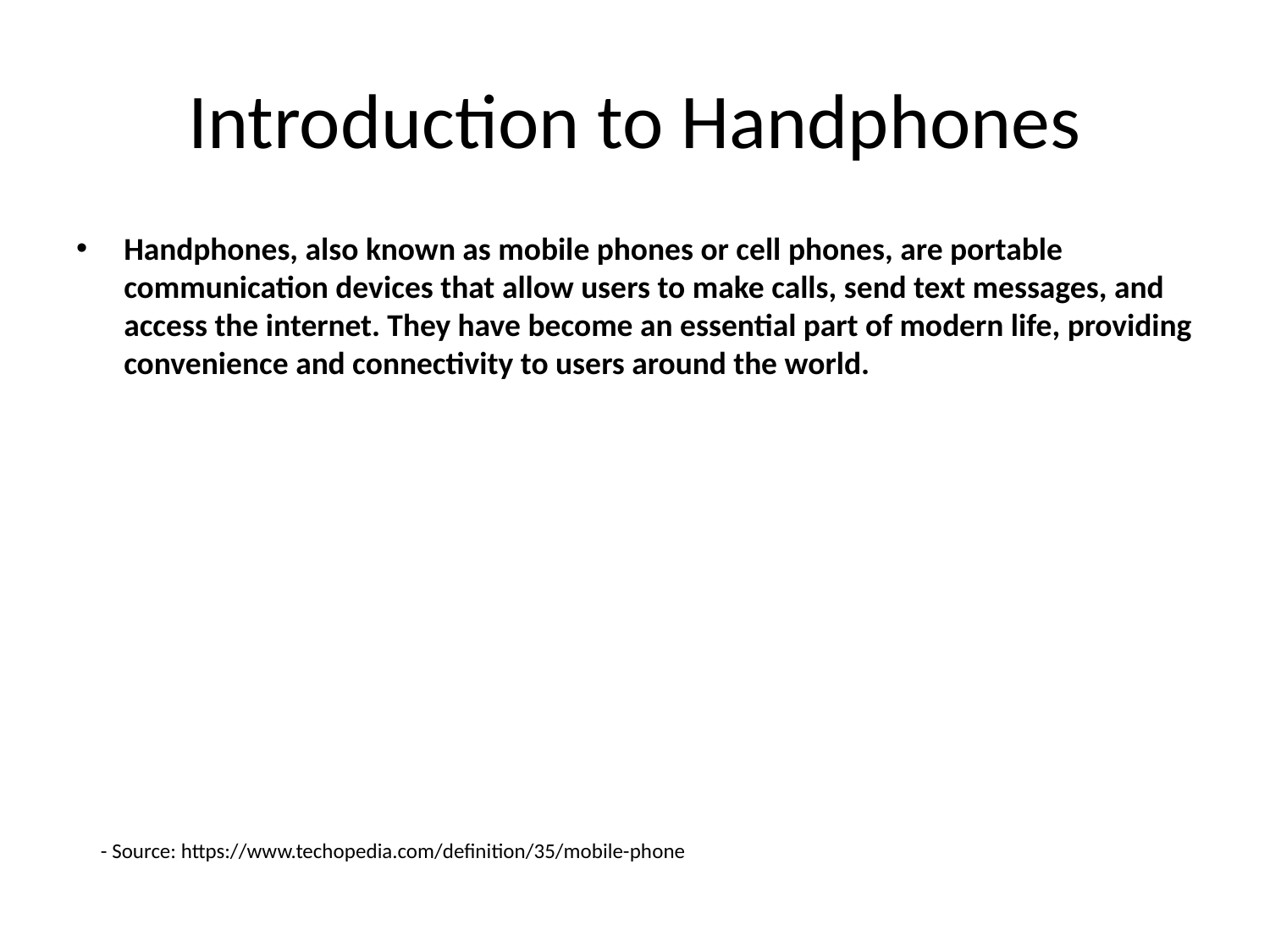

# Introduction to Handphones
Handphones, also known as mobile phones or cell phones, are portable communication devices that allow users to make calls, send text messages, and access the internet. They have become an essential part of modern life, providing convenience and connectivity to users around the world.

- Source: https://www.techopedia.com/definition/35/mobile-phone